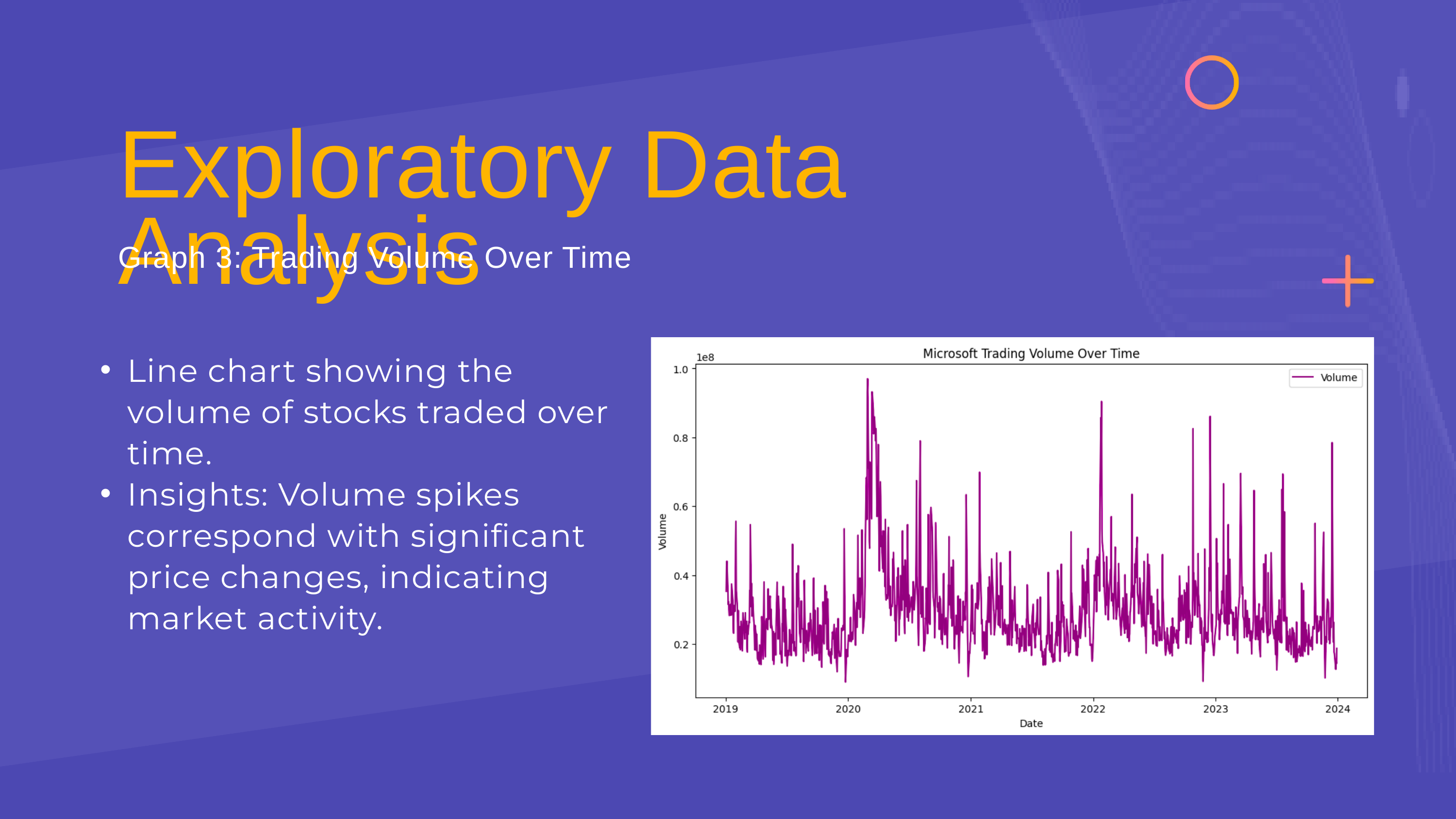

Exploratory Data Analysis
Graph 3: Trading Volume Over Time

Line chart showing the volume of stocks traded over time.
Insights: Volume spikes correspond with significant price changes, indicating market activity.